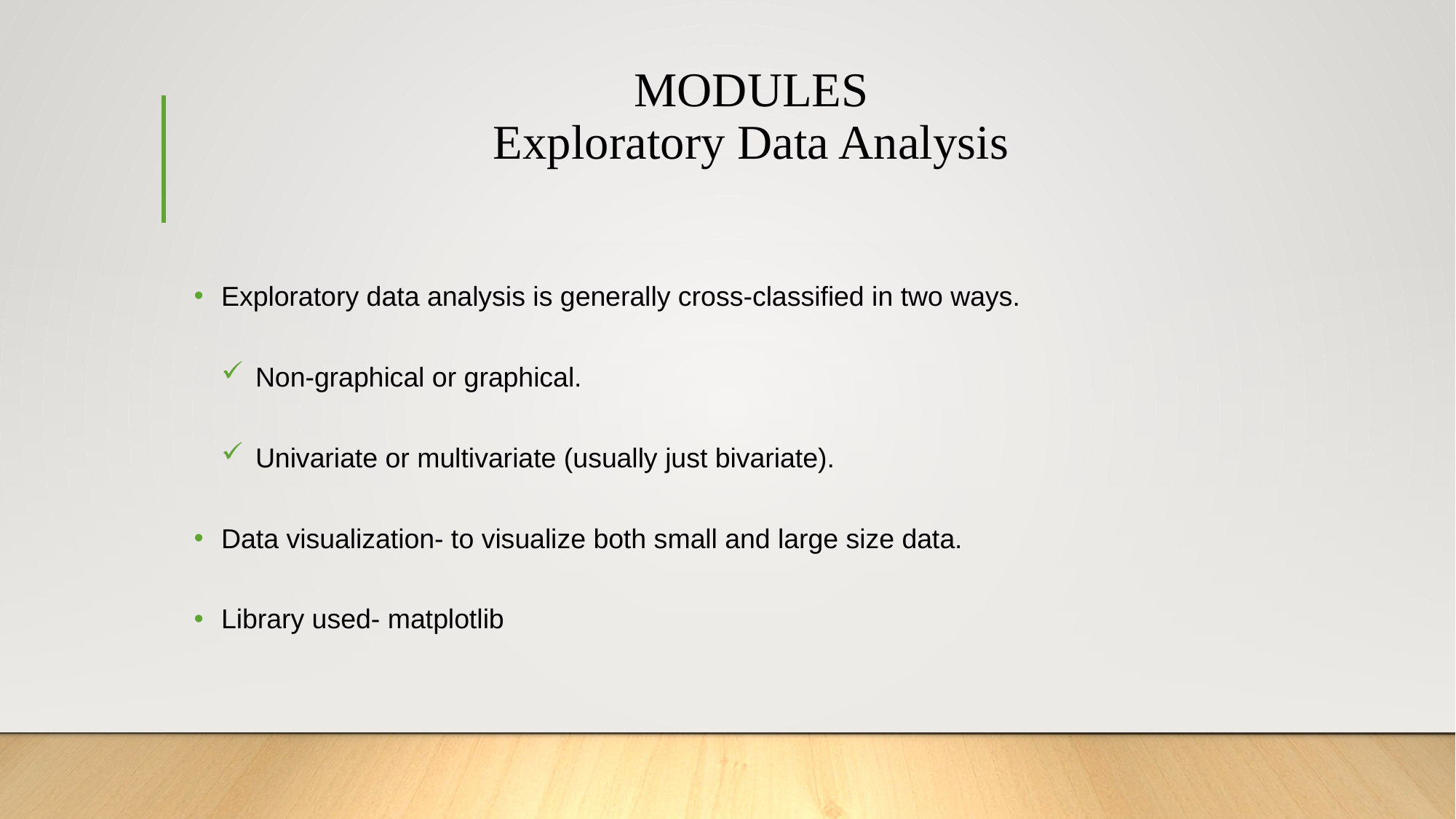

# MODULES Exploratory Data Analysis
Exploratory data analysis is generally cross-classified in two ways.
Non-graphical or graphical.
Univariate or multivariate (usually just bivariate).
Data visualization- to visualize both small and large size data.
Library used- matplotlib